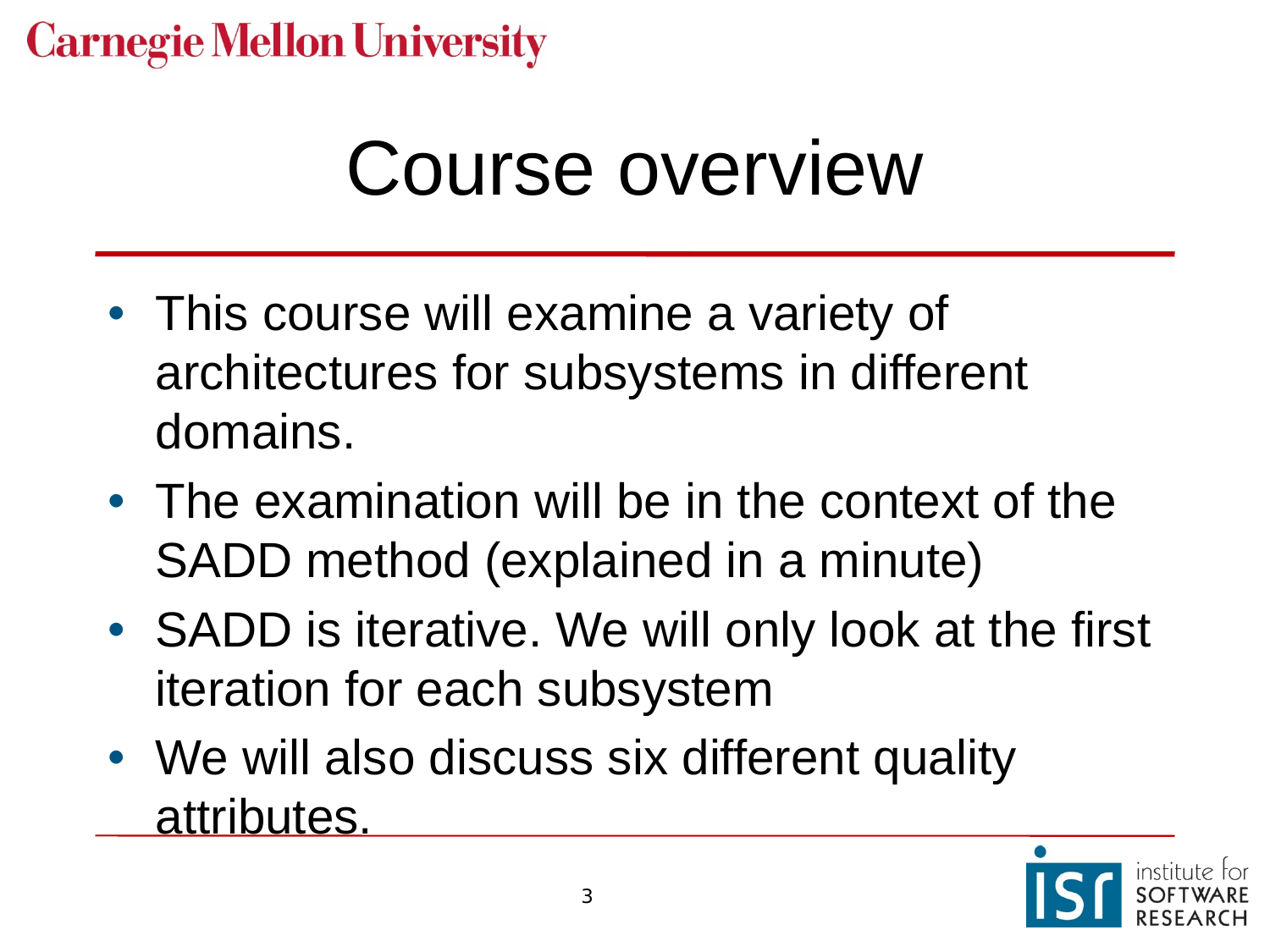

# Course overview
This course will examine a variety of architectures for subsystems in different domains.
The examination will be in the context of the SADD method (explained in a minute)
SADD is iterative. We will only look at the first iteration for each subsystem
We will also discuss six different quality attributes.